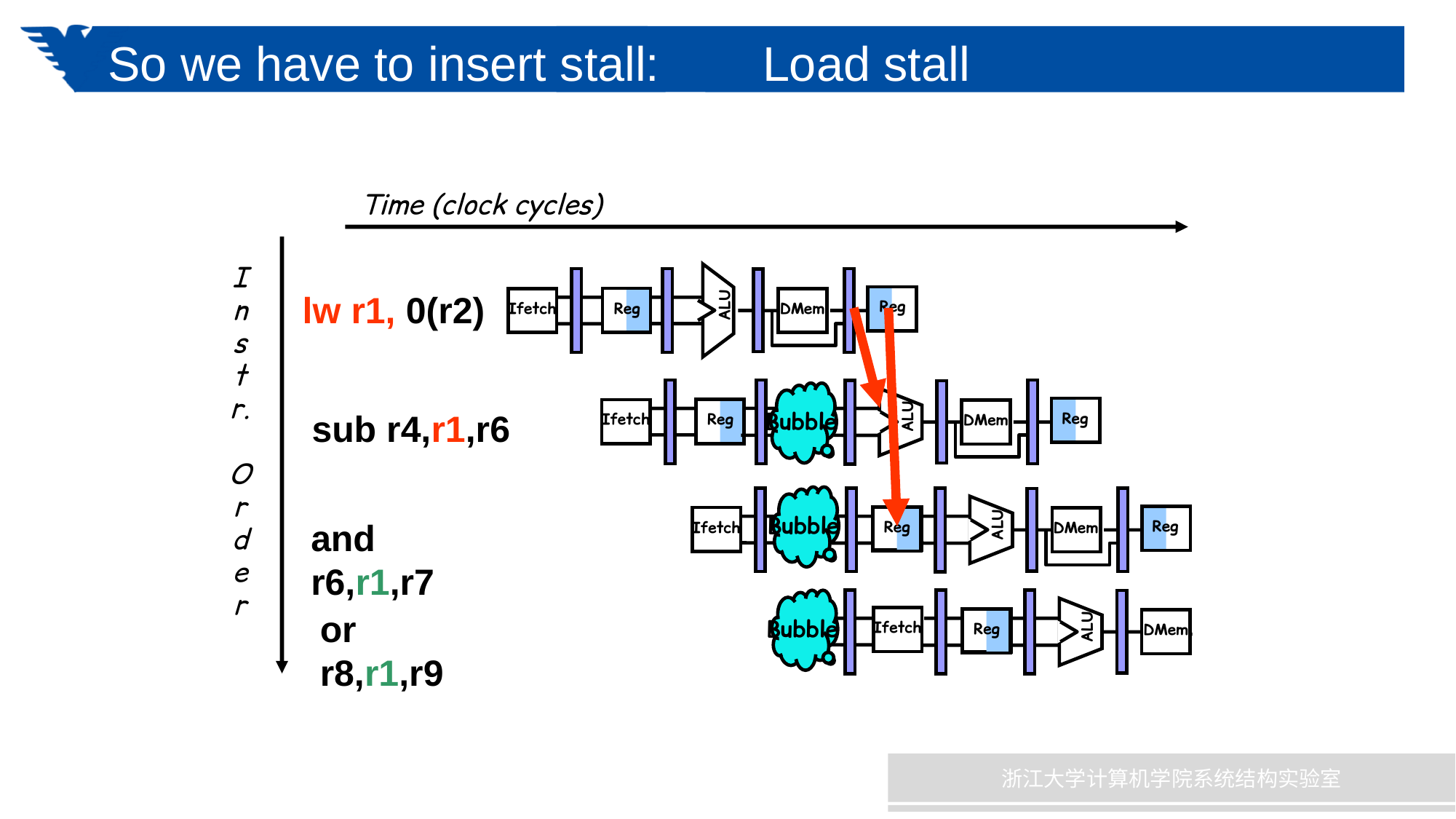

# So we have to insert stall: 	Load stall
Time (clock cycles)

I
n
s
t
r.

O
r
d
e
r

ALU

Reg

Reg

Ifetch

DMem

ALU
Reg
DMem

Bubble

Reg

Ifetch

Bubble

ALU
Reg
DMem

Reg

Ifetch

Bubble

Ifetch

Reg

ALU
DMem

lw r1, 0(r2)

sub r4,r1,r6

and r6,r1,r7
or   r8,r1,r9